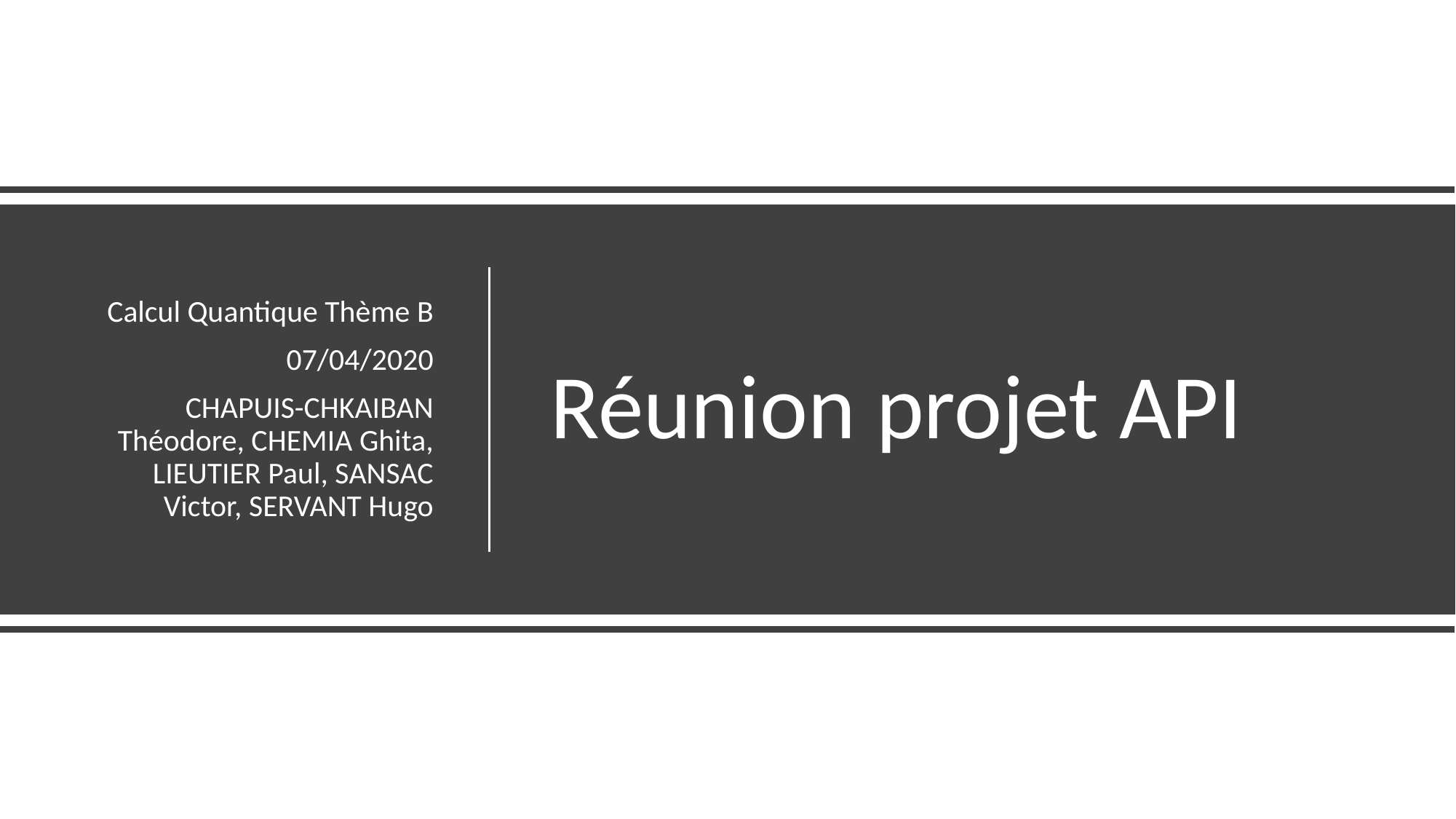

Calcul Quantique Thème B
07/04/2020
CHAPUIS-CHKAIBAN Théodore, CHEMIA Ghita, LIEUTIER Paul, SANSAC Victor, SERVANT Hugo
# Réunion projet API